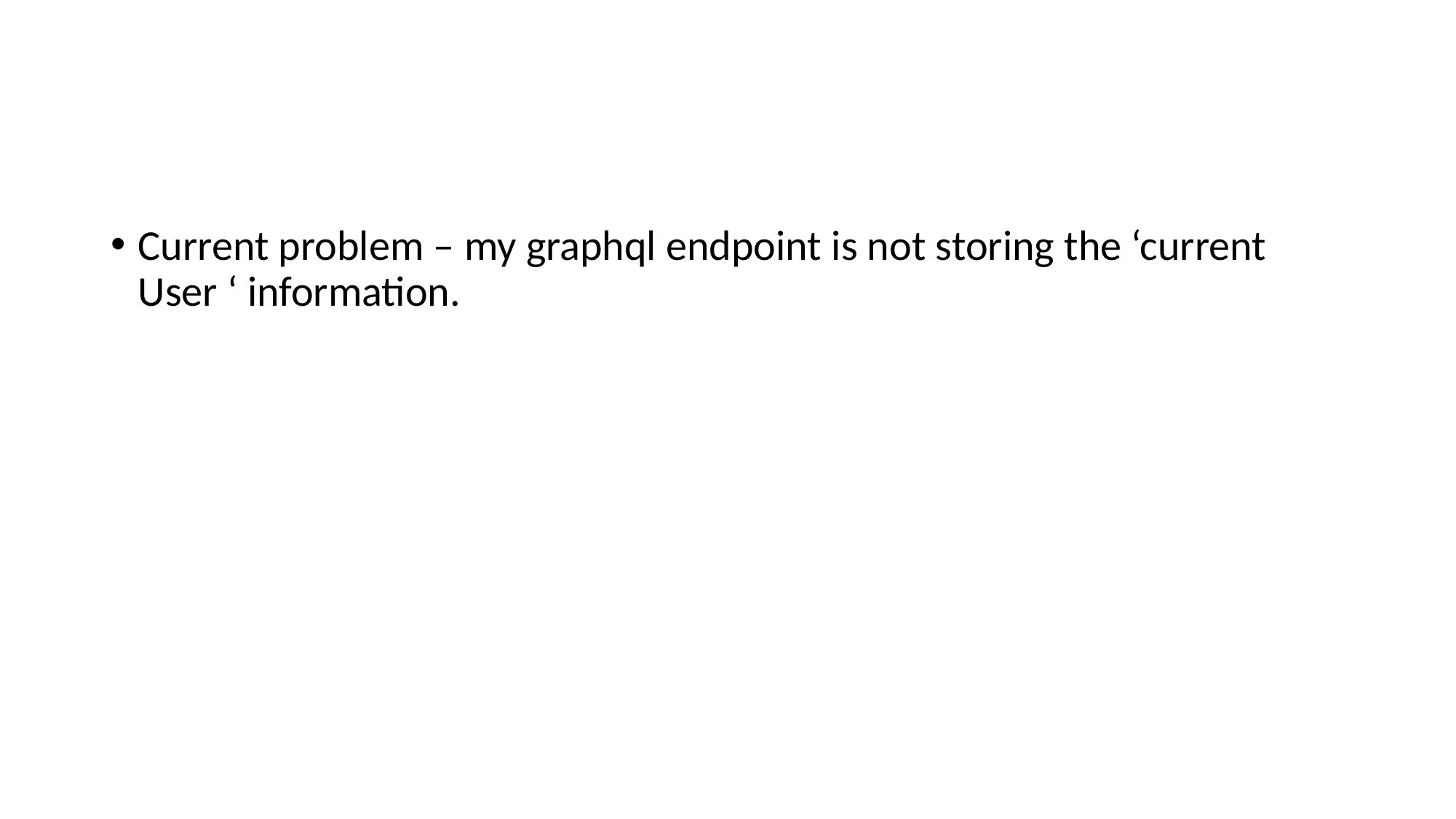

#
Current problem – my graphql endpoint is not storing the ‘current User ‘ information.